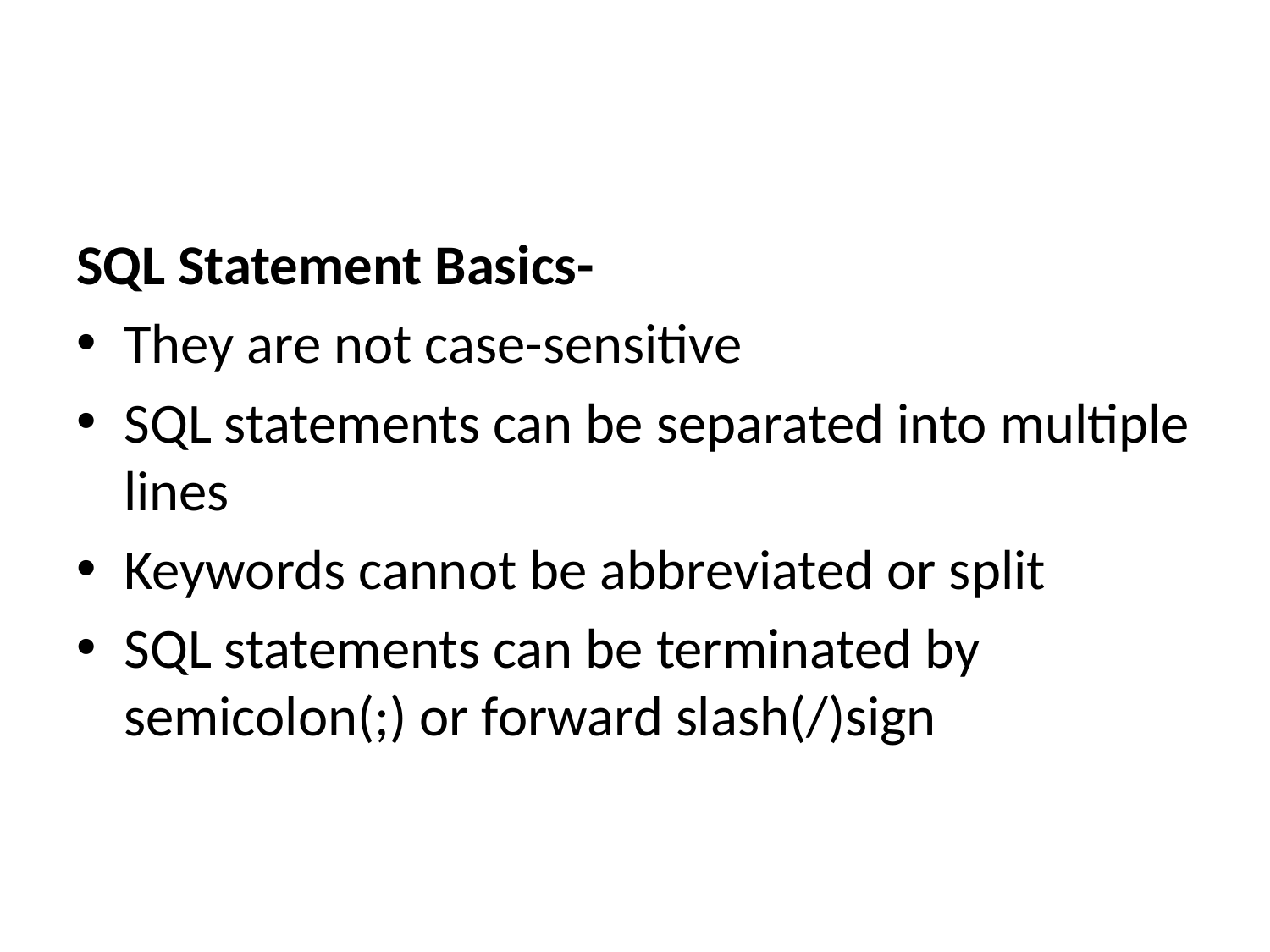

#
SQL Statement Basics-
They are not case-sensitive
SQL statements can be separated into multiple lines
Keywords cannot be abbreviated or split
SQL statements can be terminated by semicolon(;) or forward slash(/)sign